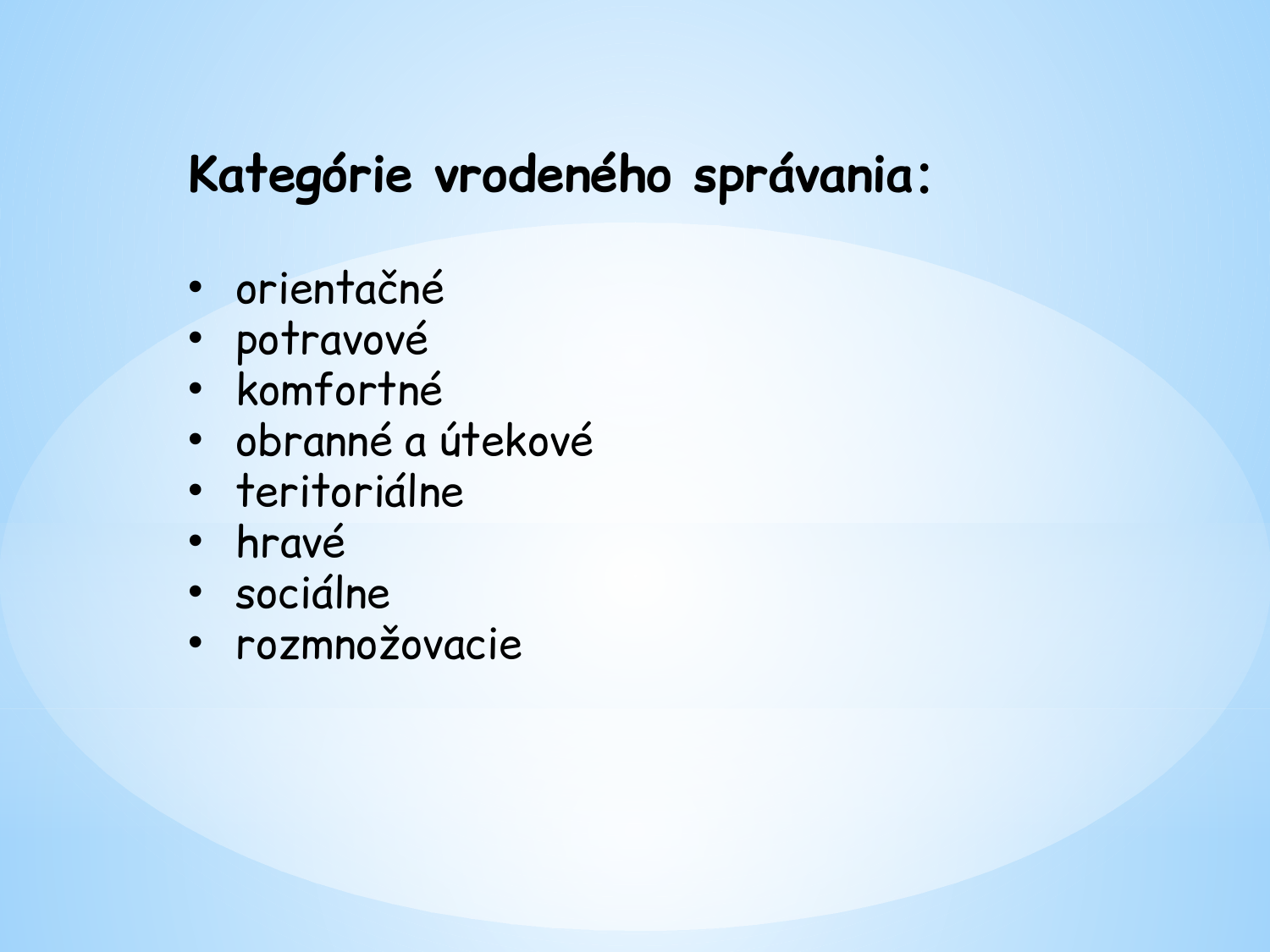

Kategórie vrodeného správania:

orientačné
potravové
komfortné
obranné a útekové
teritoriálne
hravé
sociálne
rozmnožovacie